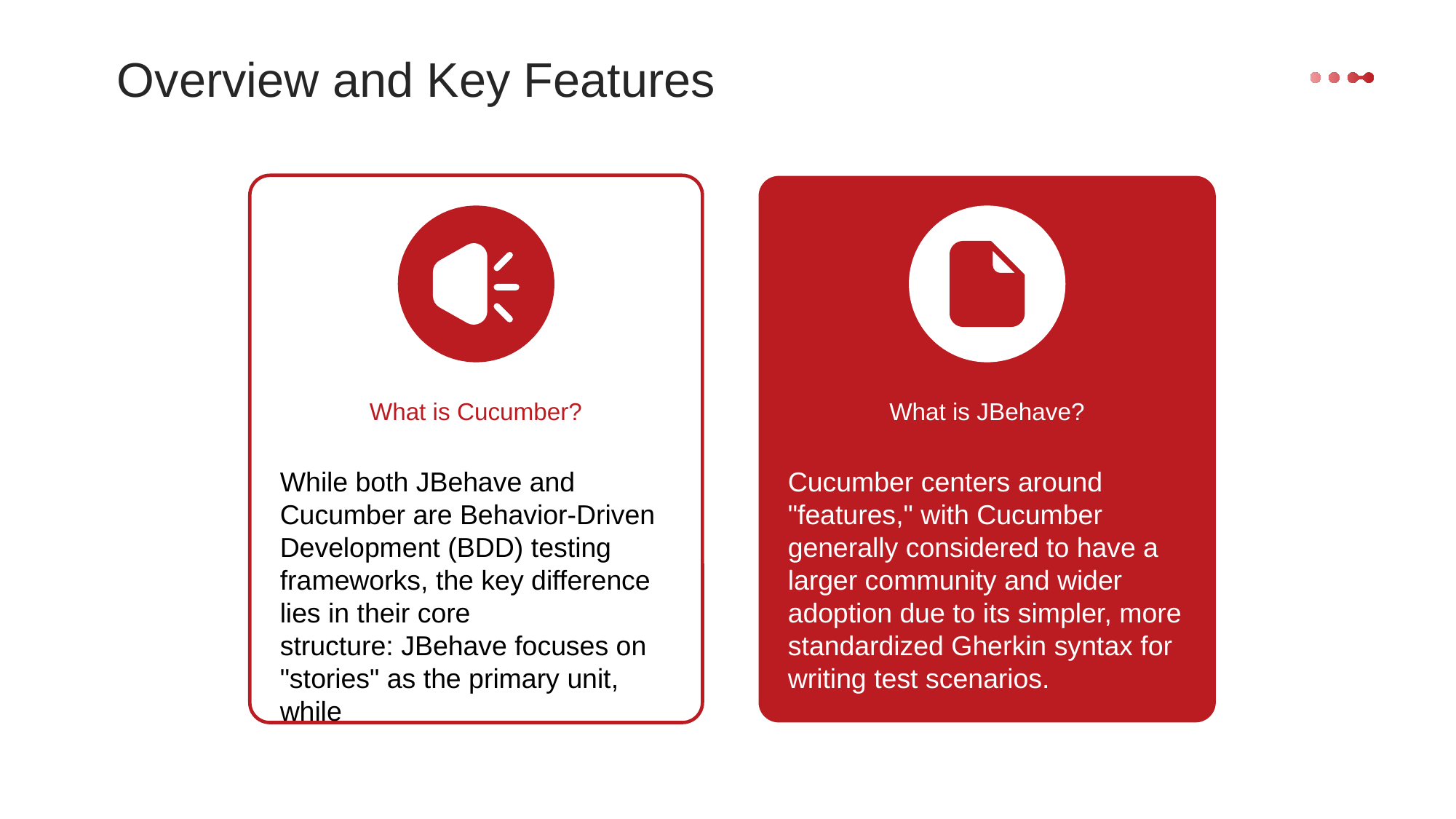

Overview and Key Features

What is Cucumber?
What is JBehave?
While both JBehave and Cucumber are Behavior-Driven Development (BDD) testing frameworks, the key difference lies in their core structure: JBehave focuses on "stories" as the primary unit, while
Cucumber centers around "features," with Cucumber generally considered to have a larger community and wider adoption due to its simpler, more standardized Gherkin syntax for writing test scenarios.